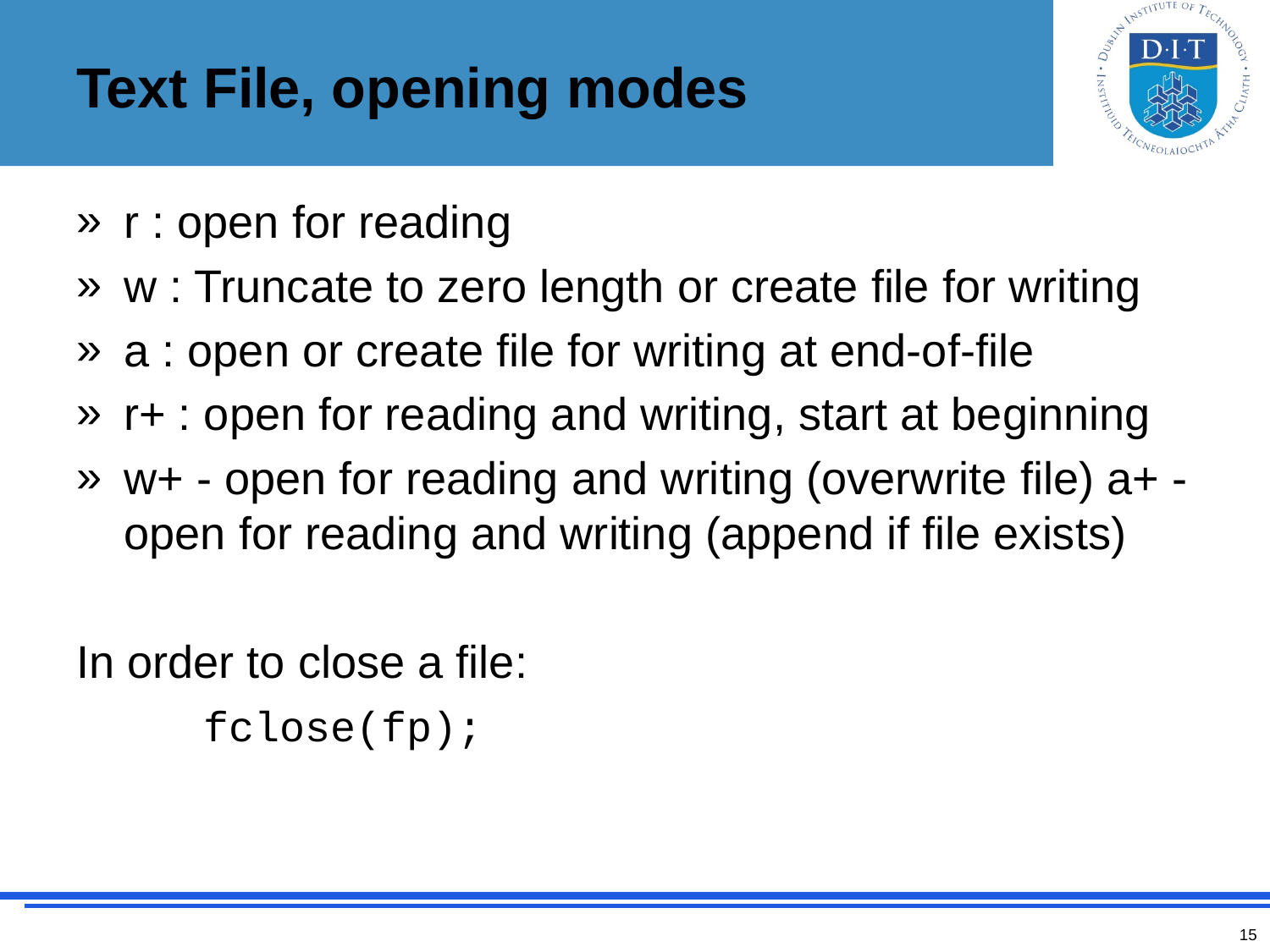

# Text File, opening modes
r : open for reading
w : Truncate to zero length or create file for writing
a : open or create file for writing at end-of-file
r+ : open for reading and writing, start at beginning
w+ - open for reading and writing (overwrite file) a+ - open for reading and writing (append if file exists)

In order to close a file:
	fclose(fp);
15